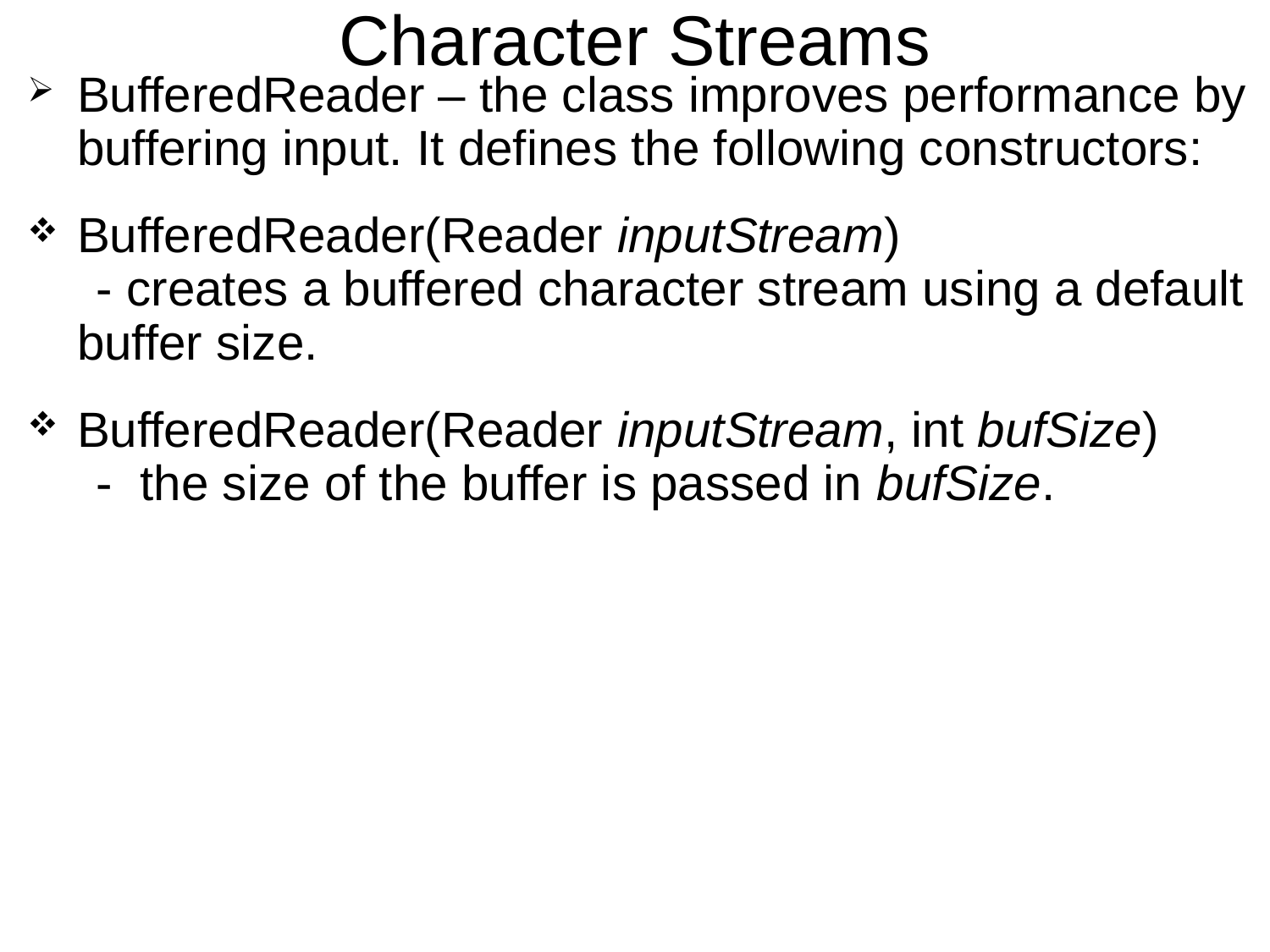

Character Streams
BufferedReader – the class improves performance by buffering input. It defines the following constructors:

BufferedReader(Reader inputStream)
     - creates a buffered character stream using a default buffer size.

BufferedReader(Reader inputStream, int bufSize)
     -  the size of the buffer is passed in bufSize.